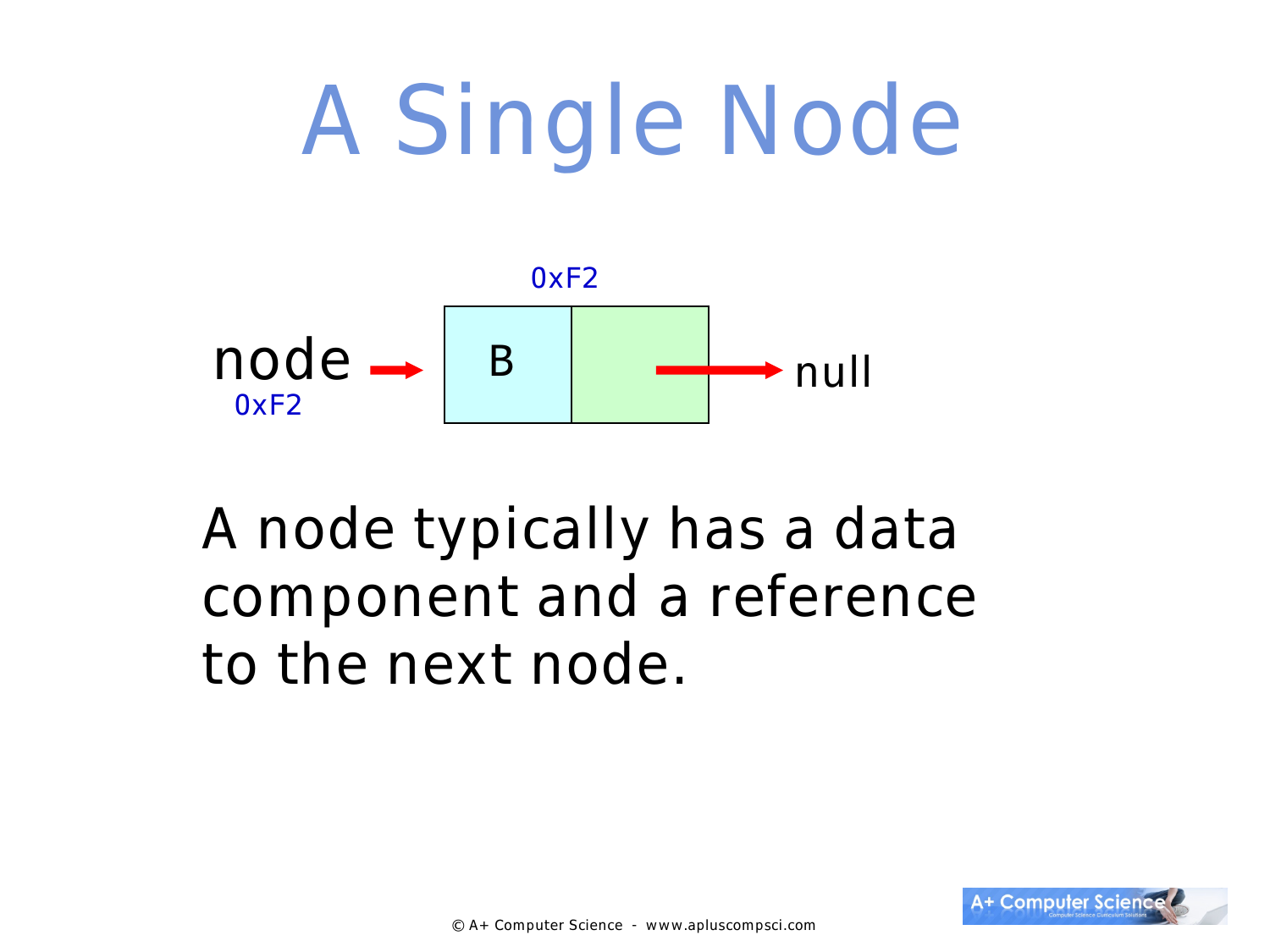

A Single Node

0xF2

node
B
null

0xF2
A node typically has a data
component and a reference
to the next node.

© A+ Computer Science  -  www.apluscompsci.com